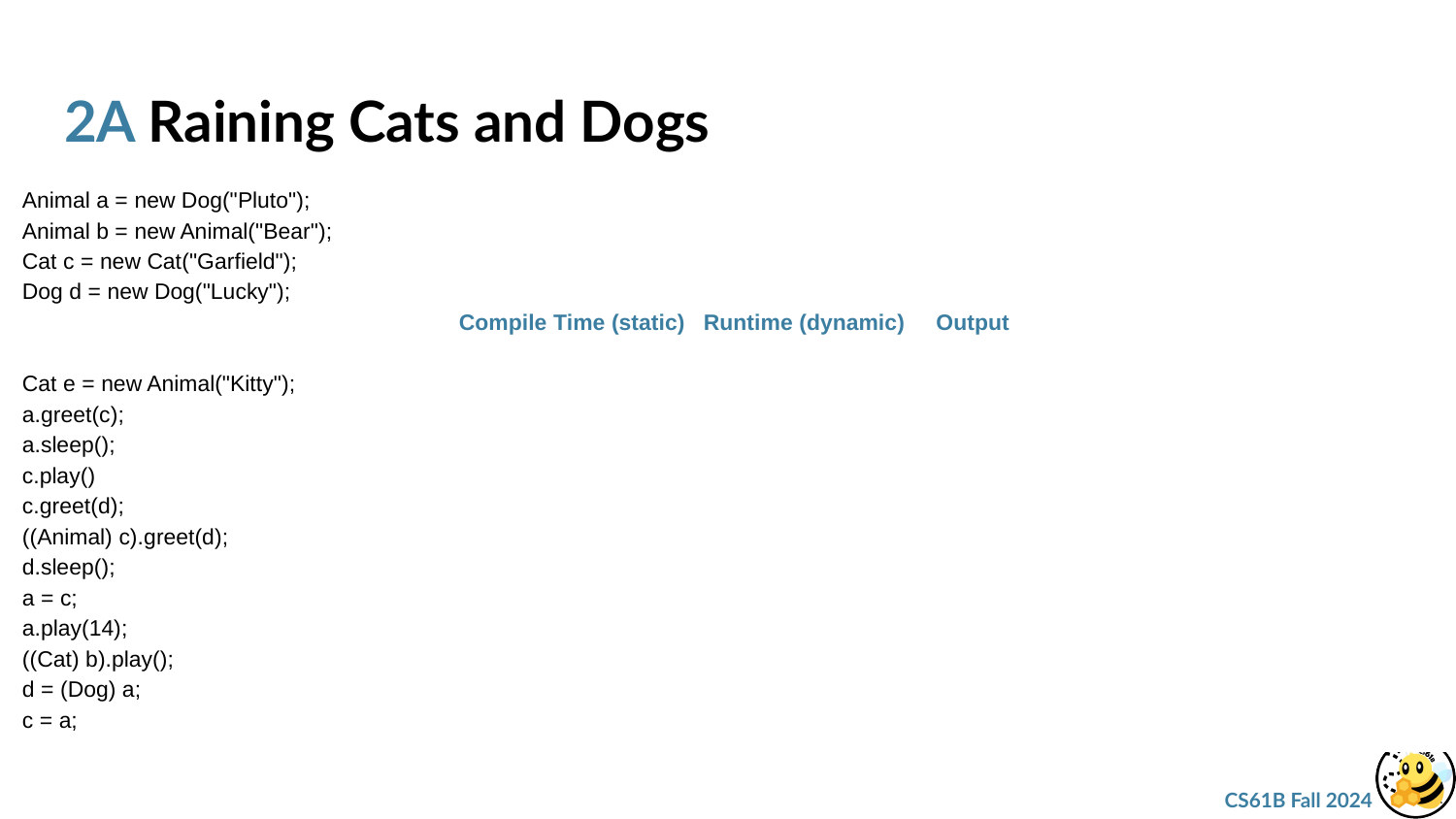

# 2A Raining Cats and Dogs
Animal a = new Dog("Pluto");
Animal b = new Animal("Bear");
Cat c = new Cat("Garfield");
Dog d = new Dog("Lucky");
Compile Time (static)   Runtime (dynamic)     Output

Cat e = new Animal("Kitty");
a.greet(c);
a.sleep();
c.play()
c.greet(d);
((Animal) c).greet(d);
d.sleep();
a = c;
a.play(14);
((Cat) b).play();
d = (Dog) a;
c = a;